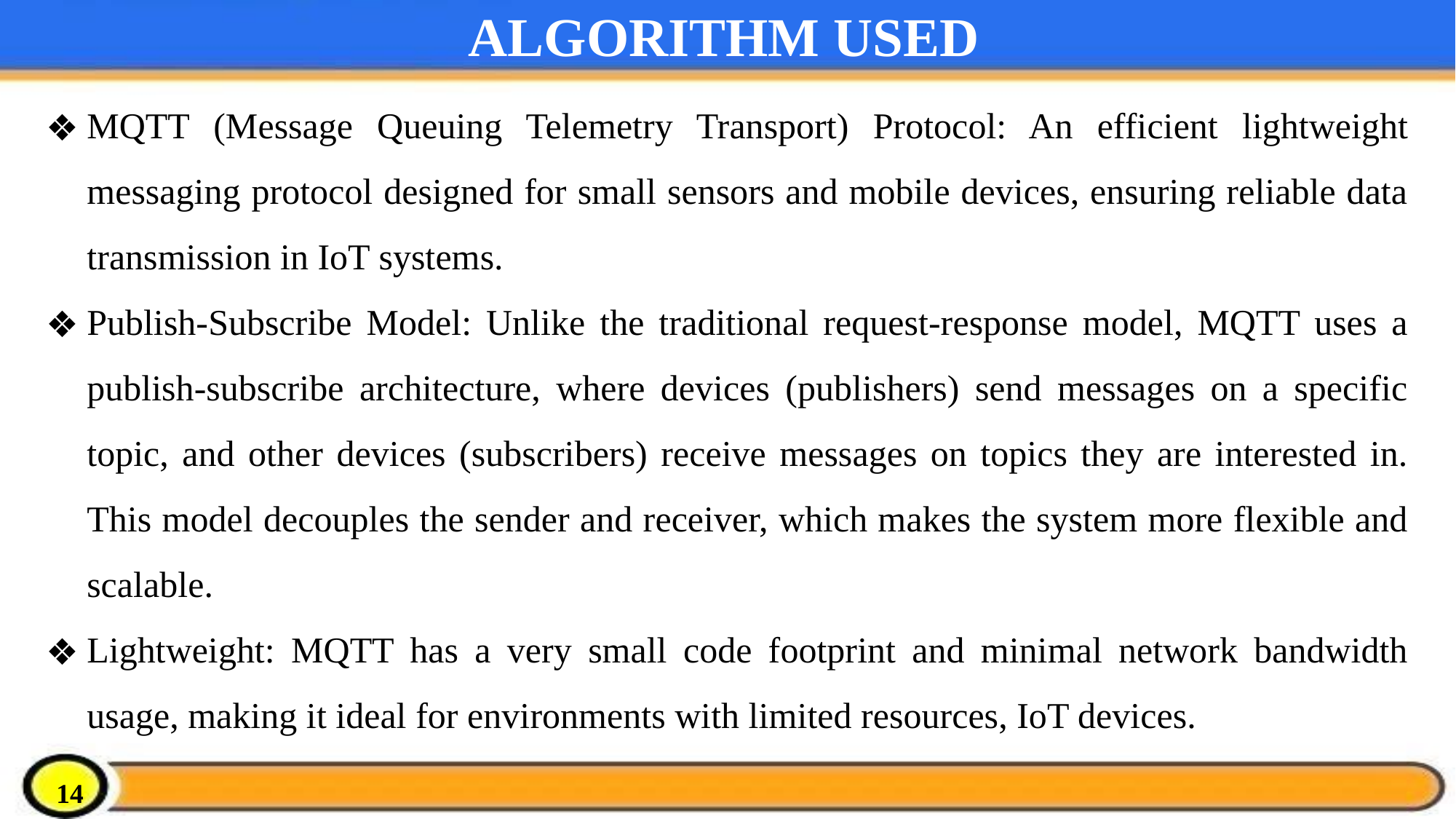

# ALGORITHM USED
MQTT (Message Queuing Telemetry Transport) Protocol: An efficient lightweight messaging protocol designed for small sensors and mobile devices, ensuring reliable data transmission in IoT systems.
Publish-Subscribe Model: Unlike the traditional request-response model, MQTT uses a publish-subscribe architecture, where devices (publishers) send messages on a specific topic, and other devices (subscribers) receive messages on topics they are interested in. This model decouples the sender and receiver, which makes the system more flexible and scalable.
Lightweight: MQTT has a very small code footprint and minimal network bandwidth usage, making it ideal for environments with limited resources, IoT devices.

14